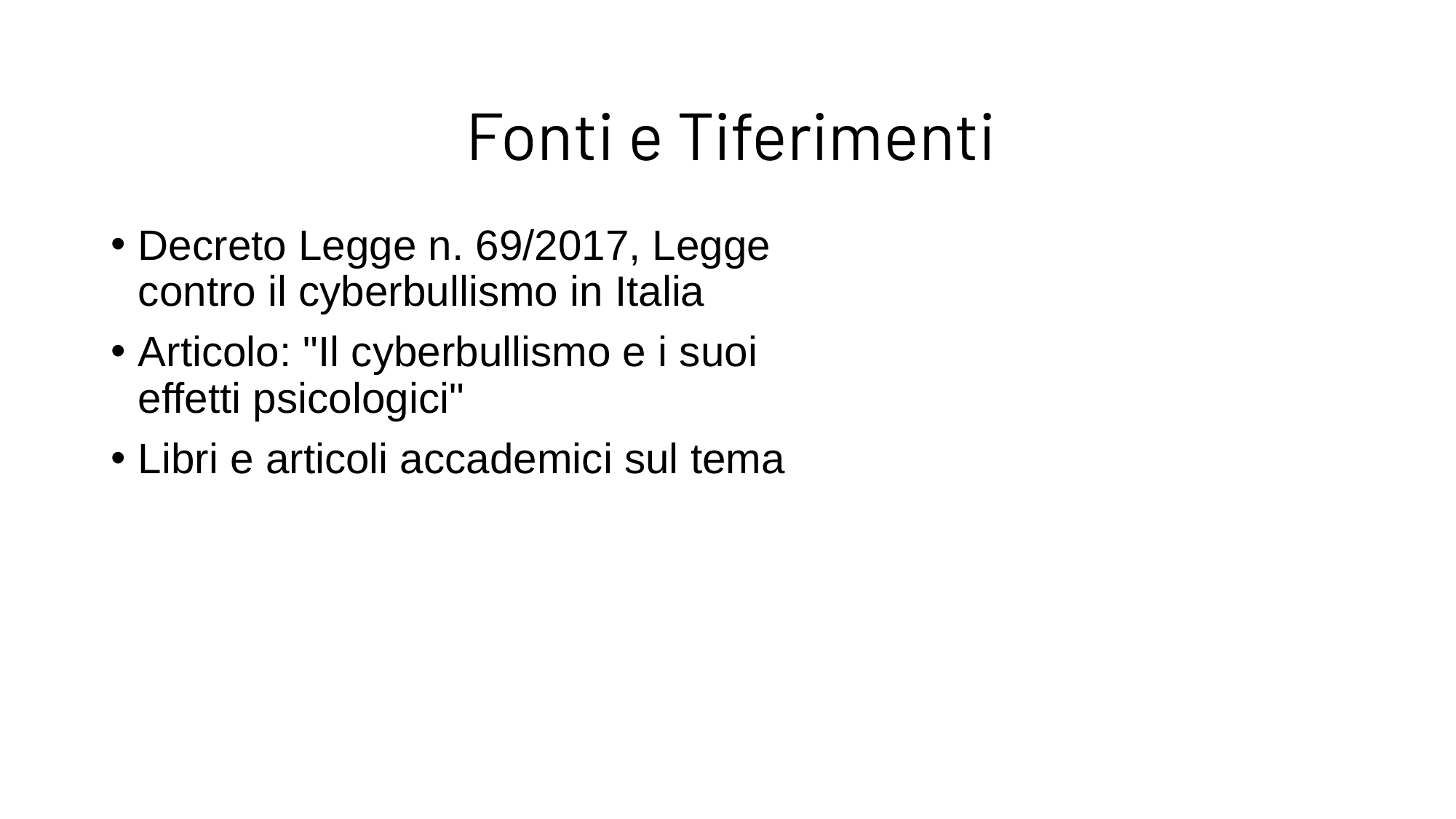

# Fonti e Tiferimenti
Decreto Legge n. 69/2017, Legge contro il cyberbullismo in Italia
Articolo: "Il cyberbullismo e i suoi effetti psicologici"
Libri e articoli accademici sul tema